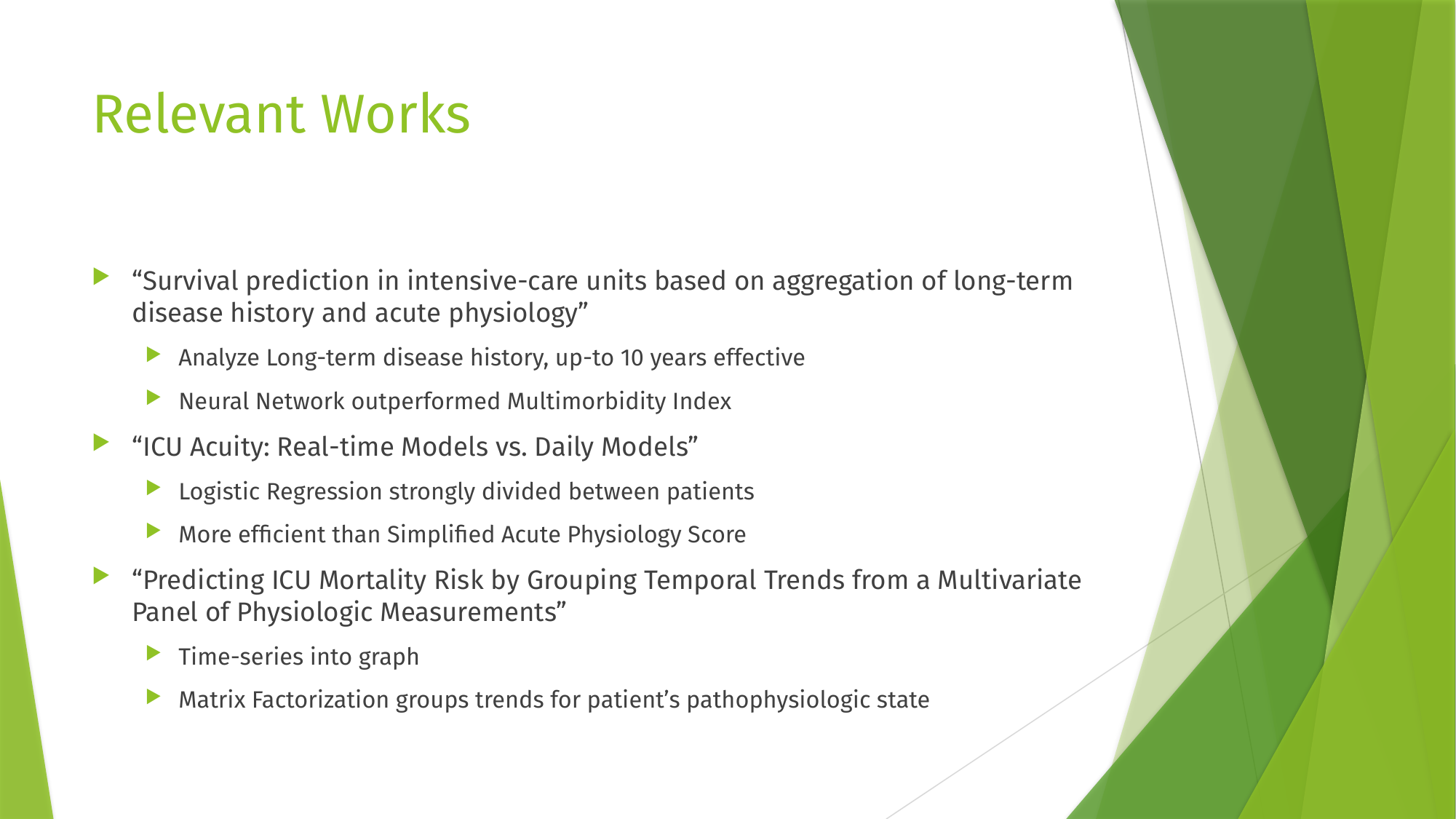

# Relevant Works
“Survival prediction in intensive-care units based on aggregation of long-term disease history and acute physiology”
Analyze Long-term disease history, up-to 10 years effective
Neural Network outperformed Multimorbidity Index
“ICU Acuity: Real-time Models vs. Daily Models”
Logistic Regression strongly divided between patients
More efficient than Simplified Acute Physiology Score
“Predicting ICU Mortality Risk by Grouping Temporal Trends from a Multivariate Panel of Physiologic Measurements”
Time-series into graph
Matrix Factorization groups trends for patient’s pathophysiologic state